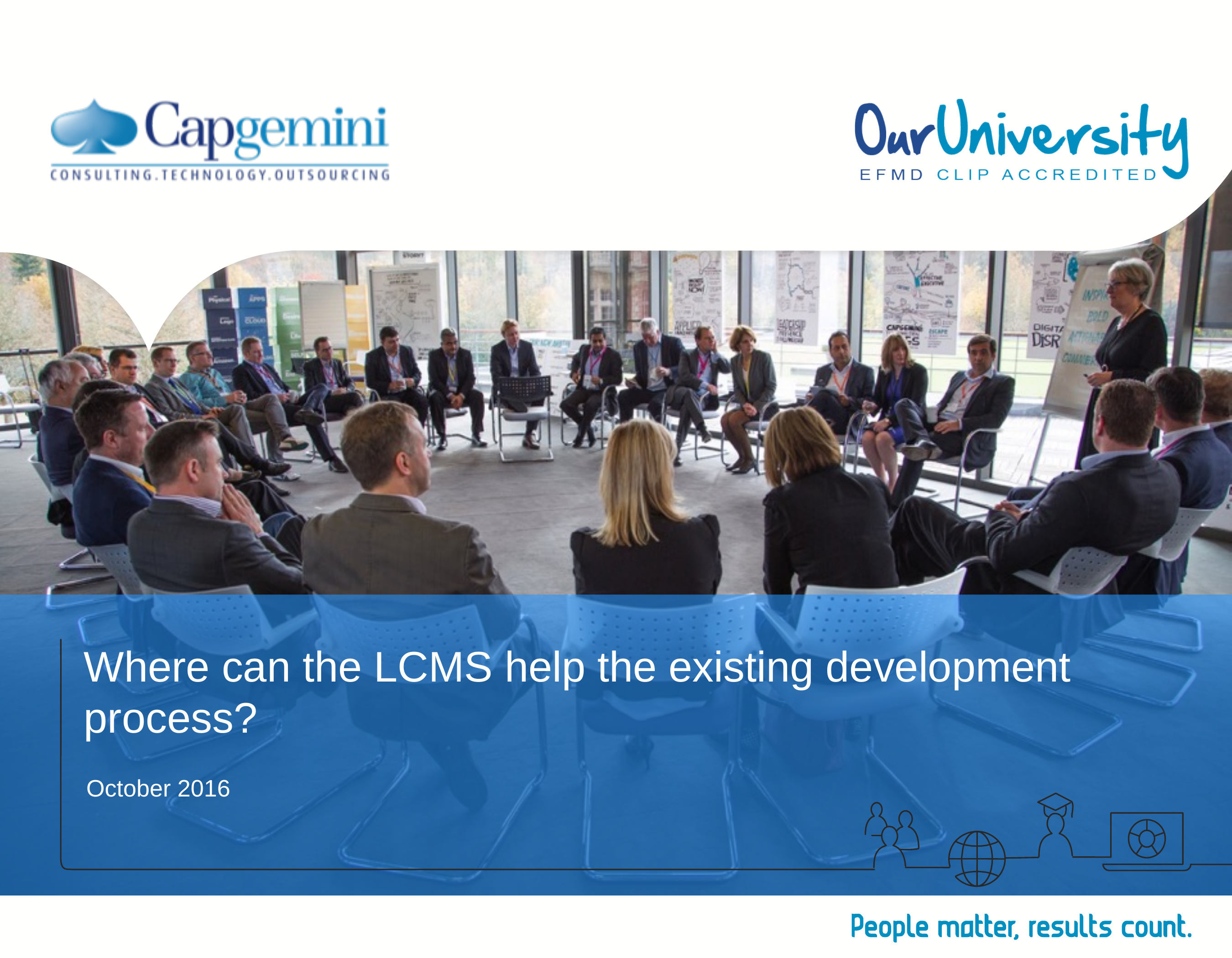

# Where can the LCMS help the existing development process?
October 2016